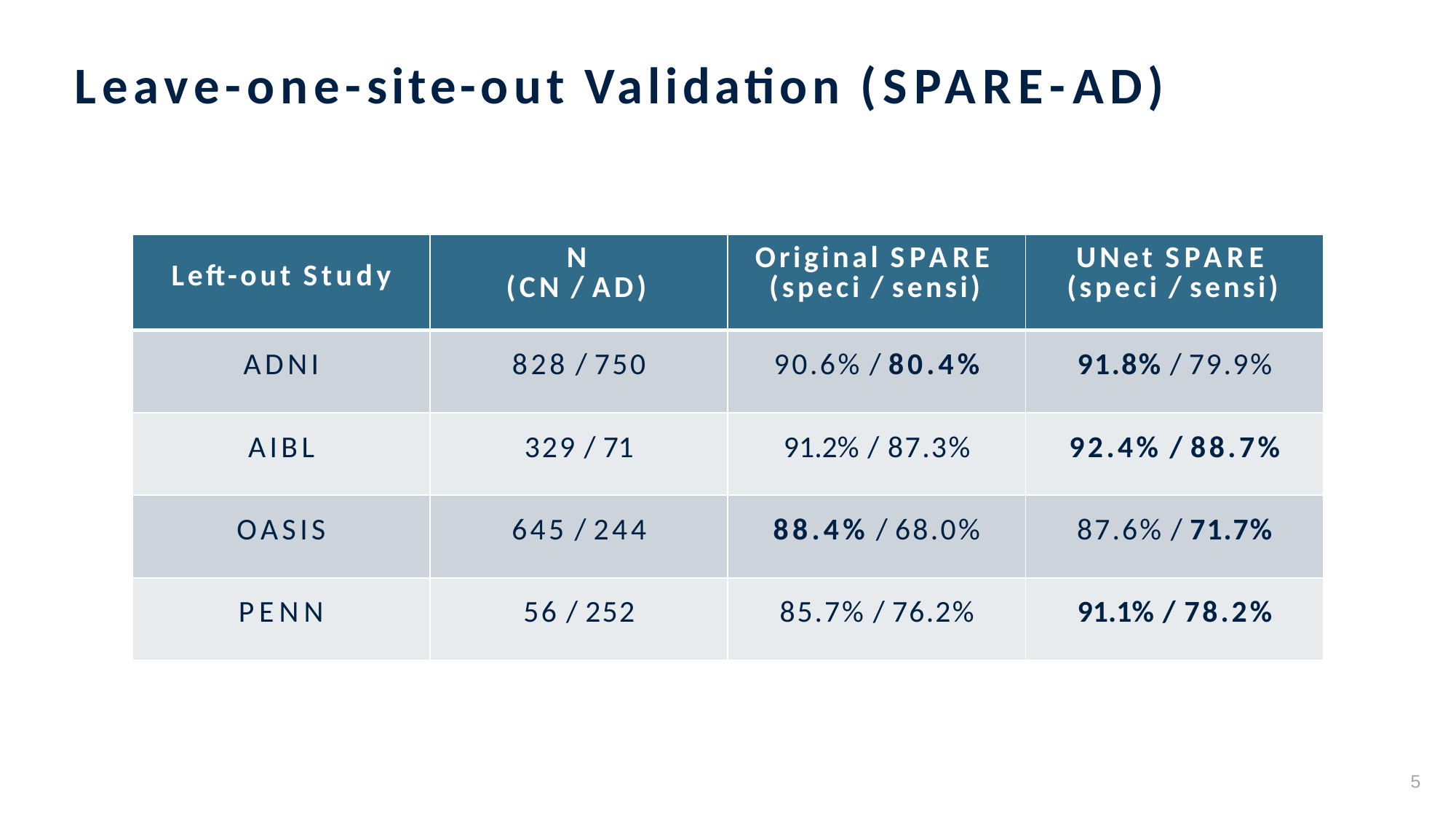

# Leave-one-site-out Validation (SPARE-AD)
| Left-out Study | N (CN / AD) | Original SPARE (speci / sensi) | UNet SPARE (speci / sensi) |
| --- | --- | --- | --- |
| ADNI | 828 / 750 | 90.6% / 80.4% | 91.8% / 79.9% |
| AIBL | 329 / 71 | 91.2% / 87.3% | 92.4% / 88.7% |
| OASIS | 645 / 244 | 88.4% / 68.0% | 87.6% / 71.7% |
| PENN | 56 / 252 | 85.7% / 76.2% | 91.1% / 78.2% |
5